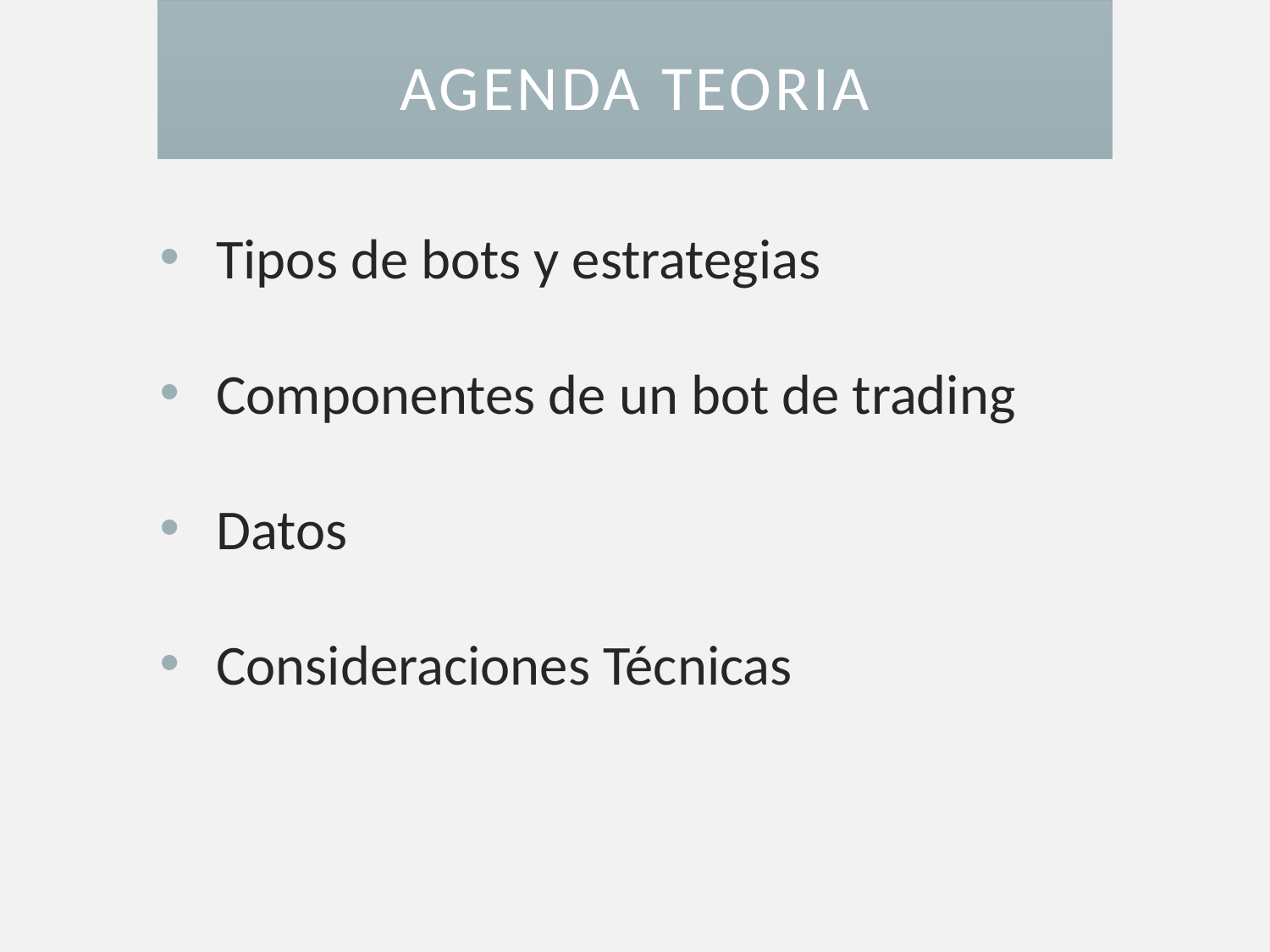

# Agenda TEORIA
Tipos de bots y estrategias

Componentes de un bot de trading

Datos

Consideraciones Técnicas